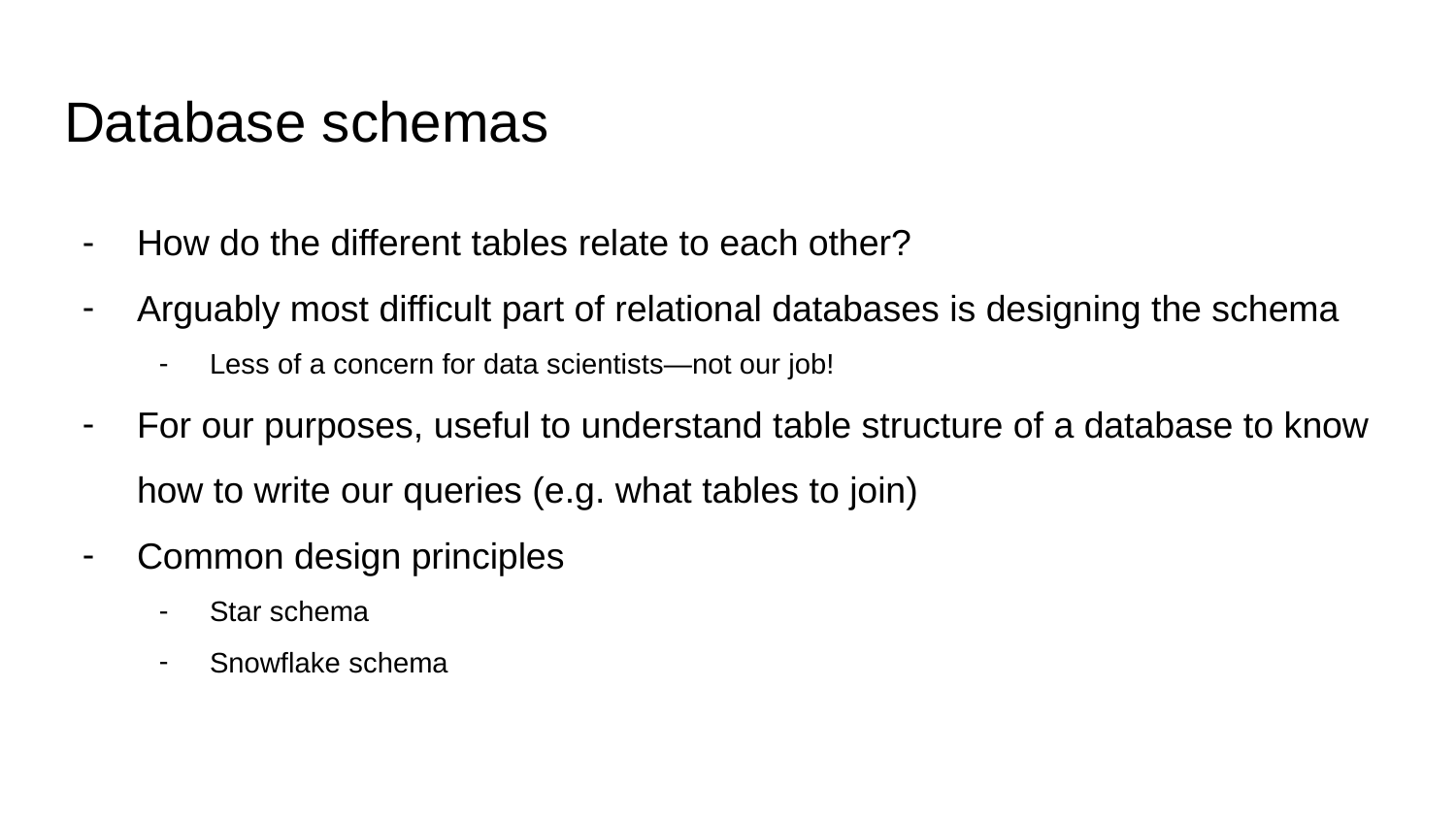

# Database schemas
How do the different tables relate to each other?
Arguably most difficult part of relational databases is designing the schema
Less of a concern for data scientists—not our job!
For our purposes, useful to understand table structure of a database to know how to write our queries (e.g. what tables to join)
Common design principles
Star schema
Snowflake schema